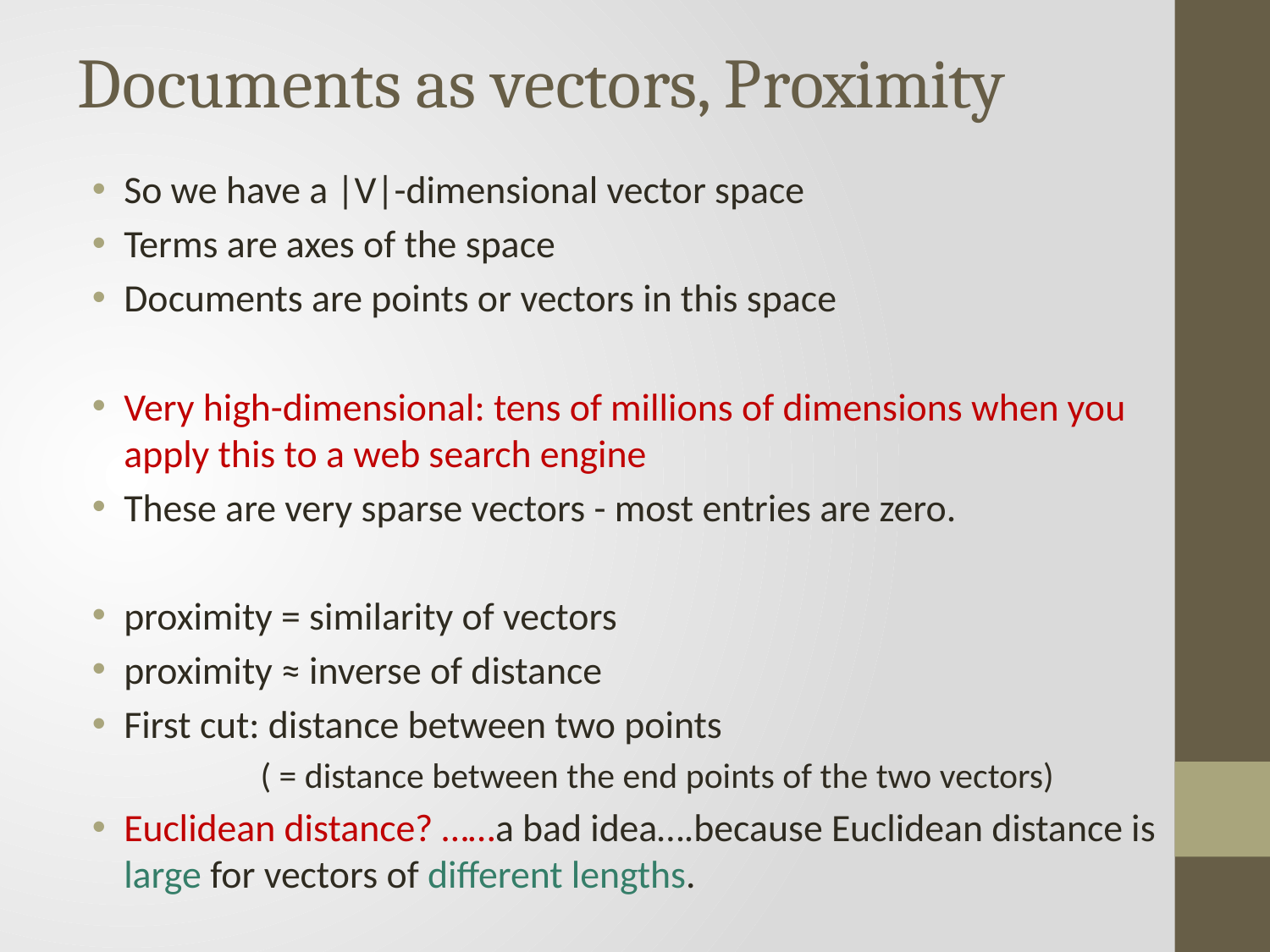

# Documents as vectors, Proximity
So we have a |V|-dimensional vector space
Terms are axes of the space
Documents are points or vectors in this space

Very high-dimensional: tens of millions of dimensions when you apply this to a web search engine
These are very sparse vectors - most entries are zero.

proximity = similarity of vectors
proximity ≈ inverse of distance
First cut: distance between two points
	( = distance between the end points of the two vectors)
Euclidean distance? ……a bad idea….because Euclidean distance is large for vectors of different lengths.